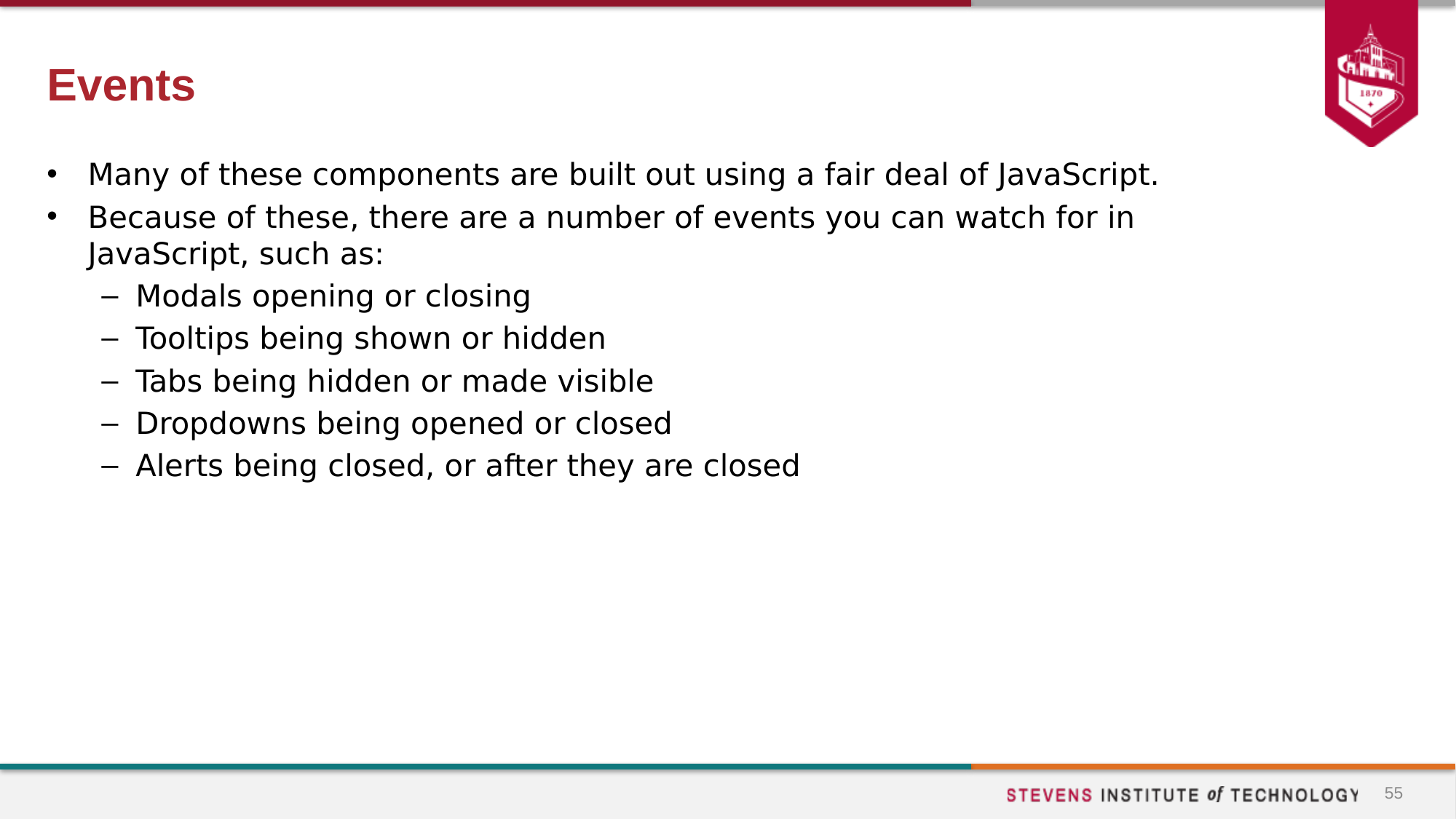

# Events
Many of these components are built out using a fair deal of JavaScript.
Because of these, there are a number of events you can watch for in JavaScript, such as:
Modals opening or closing
Tooltips being shown or hidden
Tabs being hidden or made visible
Dropdowns being opened or closed
Alerts being closed, or after they are closed

55